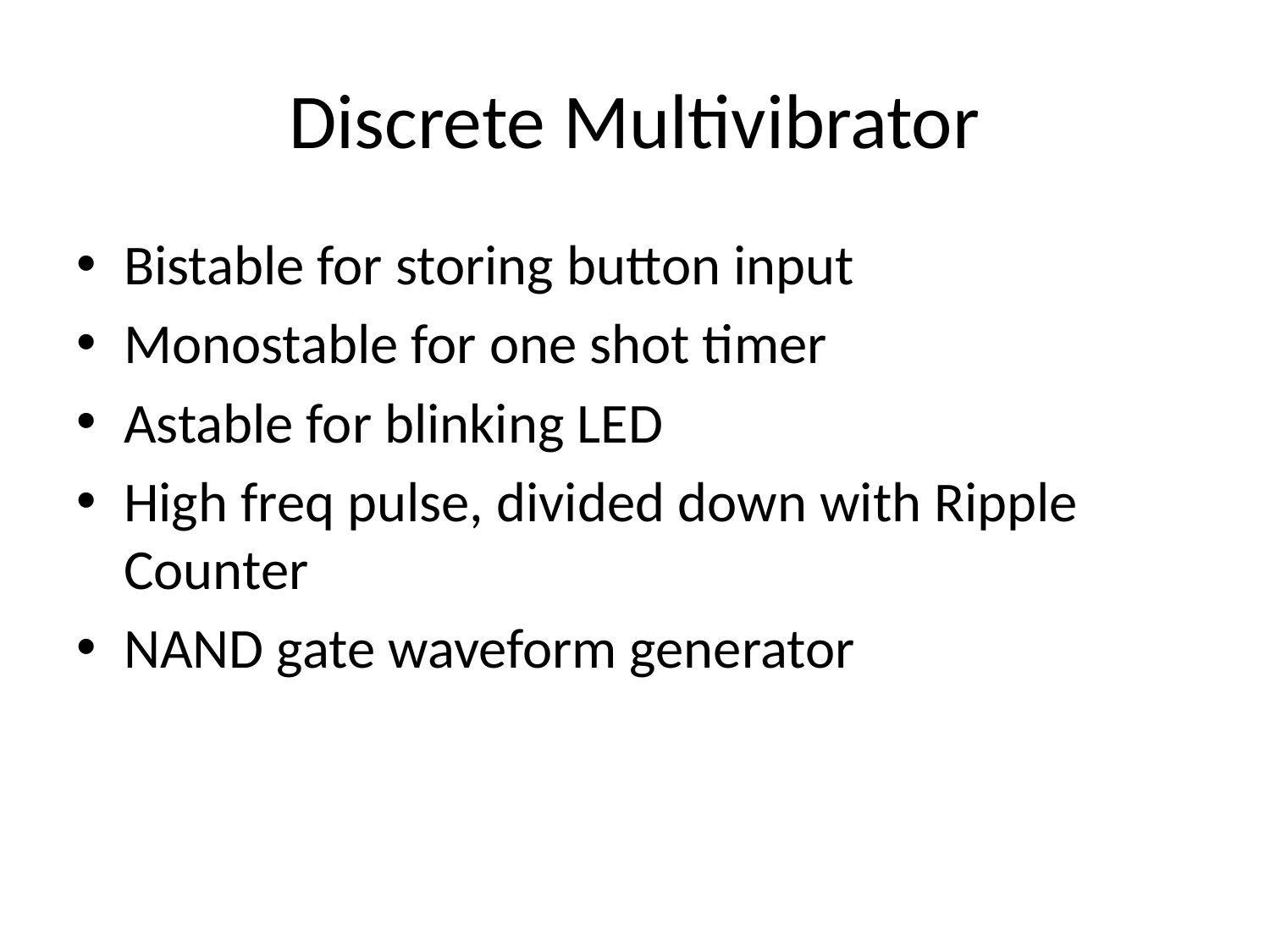

# Discrete Multivibrator
Bistable for storing button input
Monostable for one shot timer
Astable for blinking LED
High freq pulse, divided down with Ripple Counter
NAND gate waveform generator